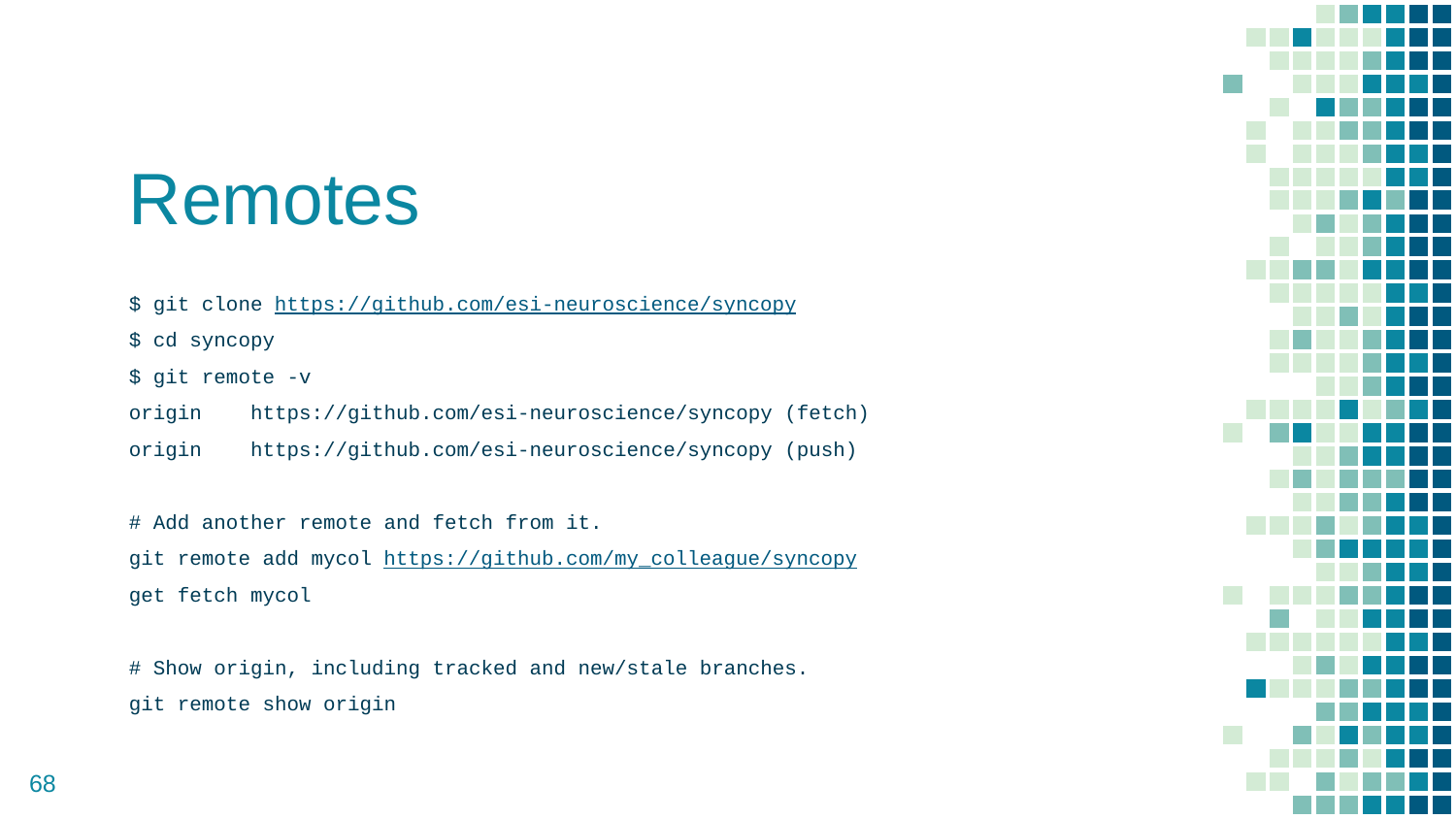

# Remotes
$ git clone https://github.com/esi-neuroscience/syncopy
$ cd syncopy
$ git remote -v
origin    https://github.com/esi-neuroscience/syncopy (fetch)
origin    https://github.com/esi-neuroscience/syncopy (push)

# Add another remote and fetch from it.
git remote add mycol https://github.com/my_colleague/syncopy
get fetch mycol

# Show origin, including tracked and new/stale branches.
git remote show origin

68